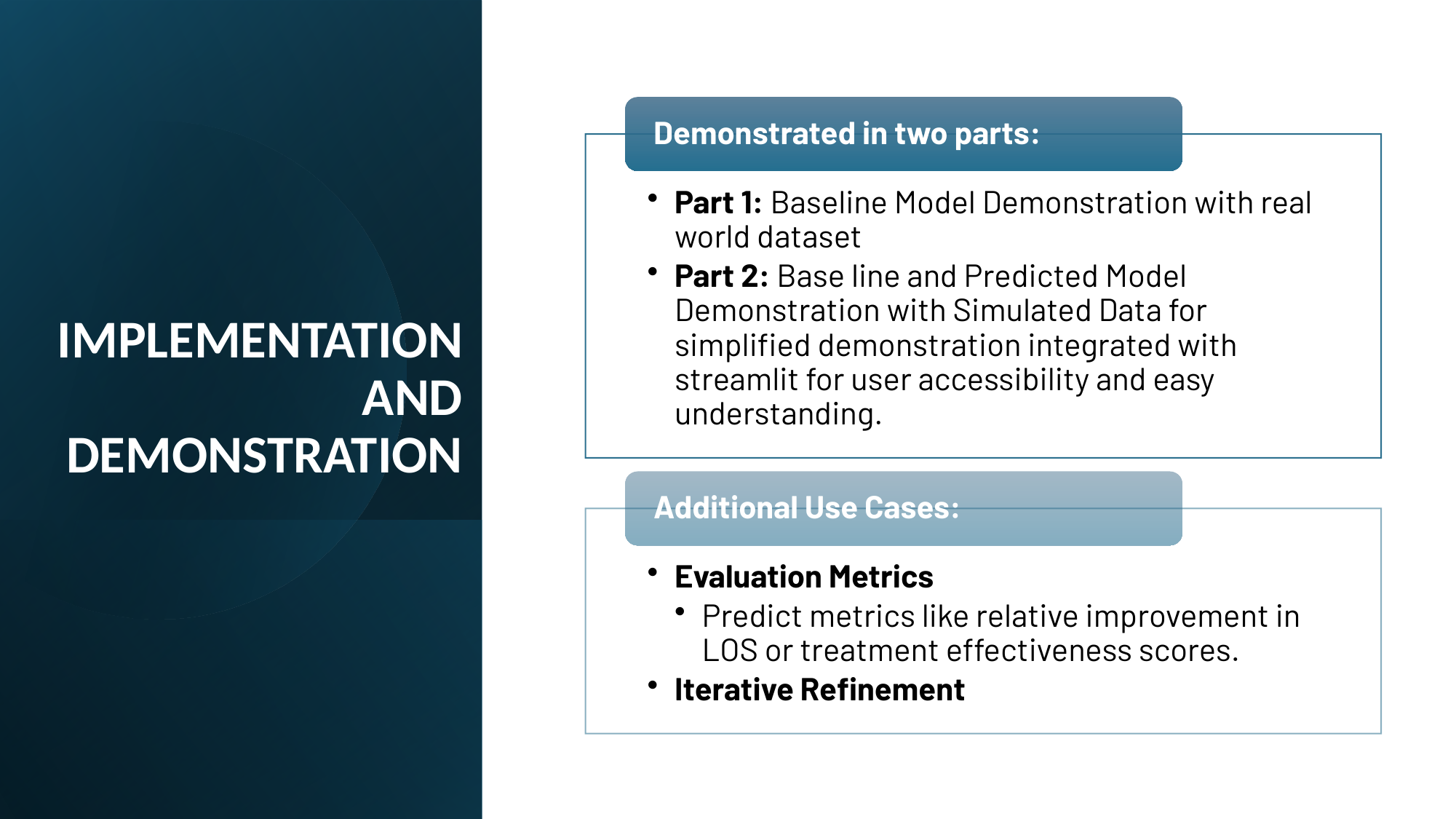

Part 1: Baseline Model Demonstration with real world dataset
Part 2: Base line and Predicted Model Demonstration with Simulated Data for simplified demonstration integrated with streamlit for user accessibility and easy understanding.
Demonstrated in two parts:
Evaluation Metrics
Predict metrics like relative improvement in LOS or treatment effectiveness scores.
Iterative Refinement
Additional Use Cases:

# IMPLEMENTATION AND DEMONSTRATION